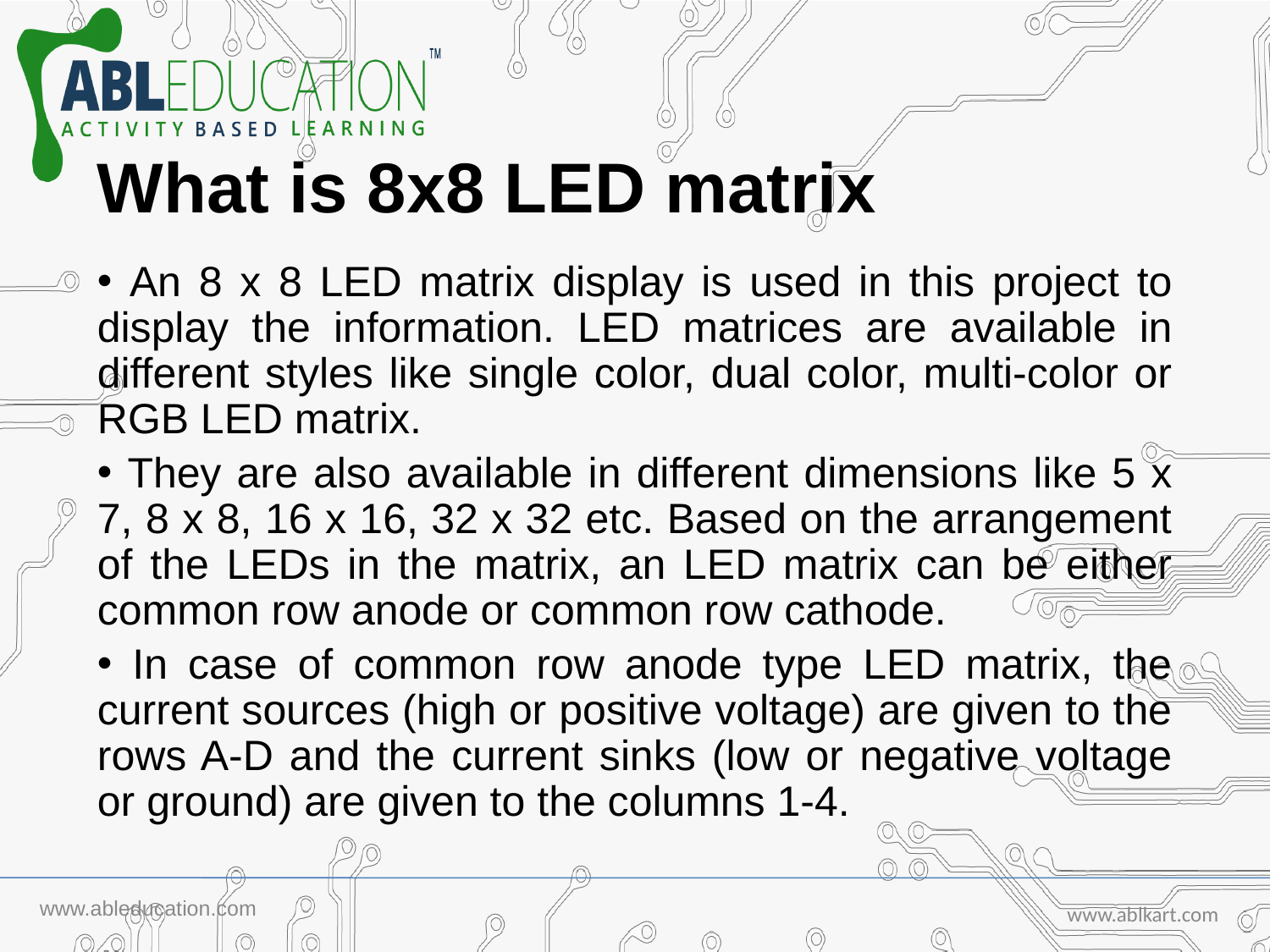

# What is 8x8 LED matrix
 An 8 x 8 LED matrix display is used in this project to display the information. LED matrices are available in different styles like single color, dual color, multi-color or RGB LED matrix.
 They are also available in different dimensions like 5 x 7, 8 x 8, 16 x 16, 32 x 32 etc. Based on the arrangement of the LEDs in the matrix, an LED matrix can be either common row anode or common row cathode.
 In case of common row anode type LED matrix, the current sources (high or positive voltage) are given to the rows A-D and the current sinks (low or negative voltage or ground) are given to the columns 1-4.

www.ableducation.com
www.ablkart.com